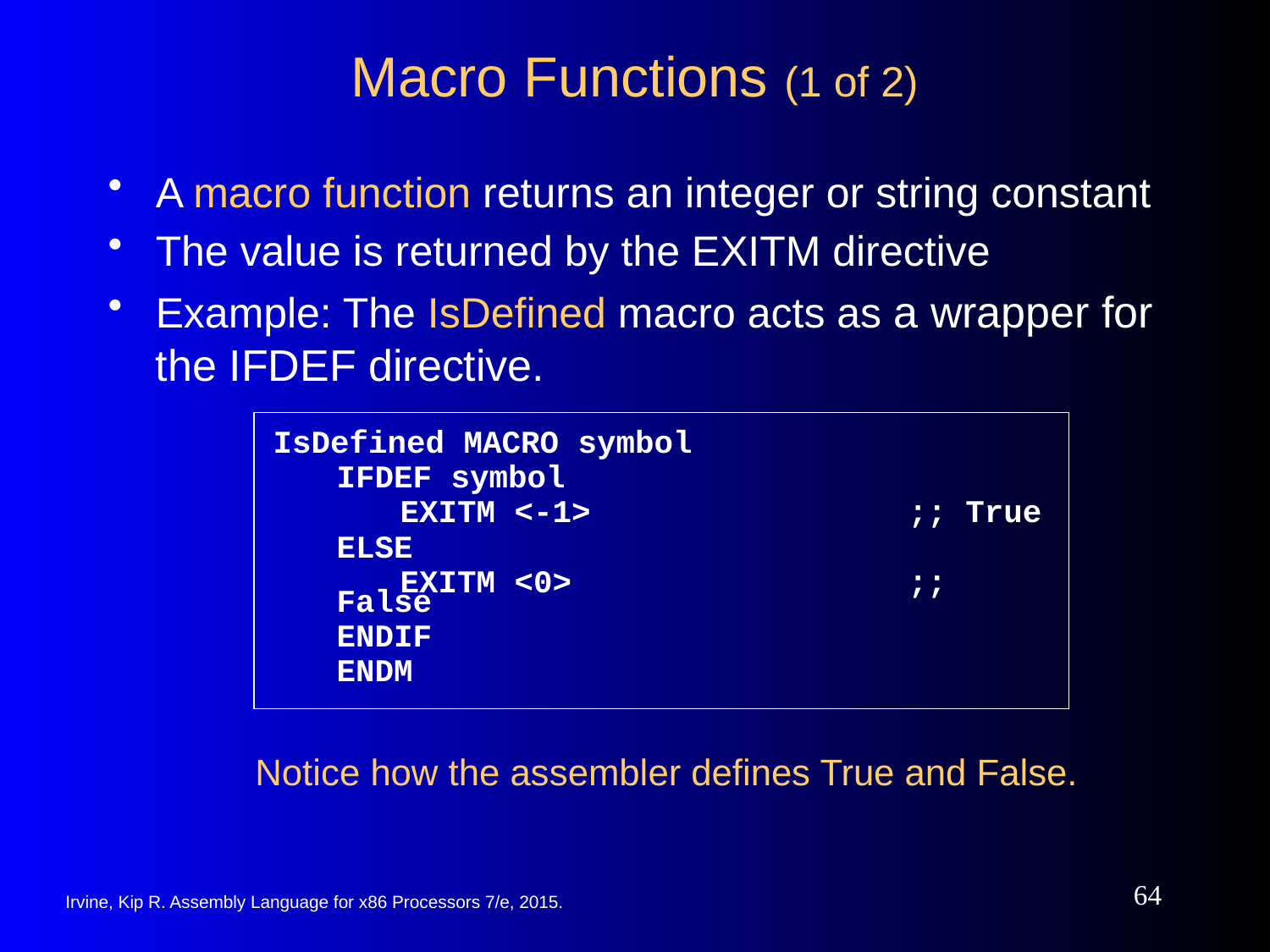

# Macro Functions (1 of 2)
A macro function returns an integer or string constant
The value is returned by the EXITM directive
Example: The IsDefined macro acts as a wrapper for the IFDEF directive.
IsDefined MACRO symbol
IFDEF symbol
	EXITM <-1> 	;; True
ELSE
	EXITM <0> 	;; False
ENDIF
ENDM
Notice how the assembler defines True and False.
64
Irvine, Kip R. Assembly Language for x86 Processors 7/e, 2015.